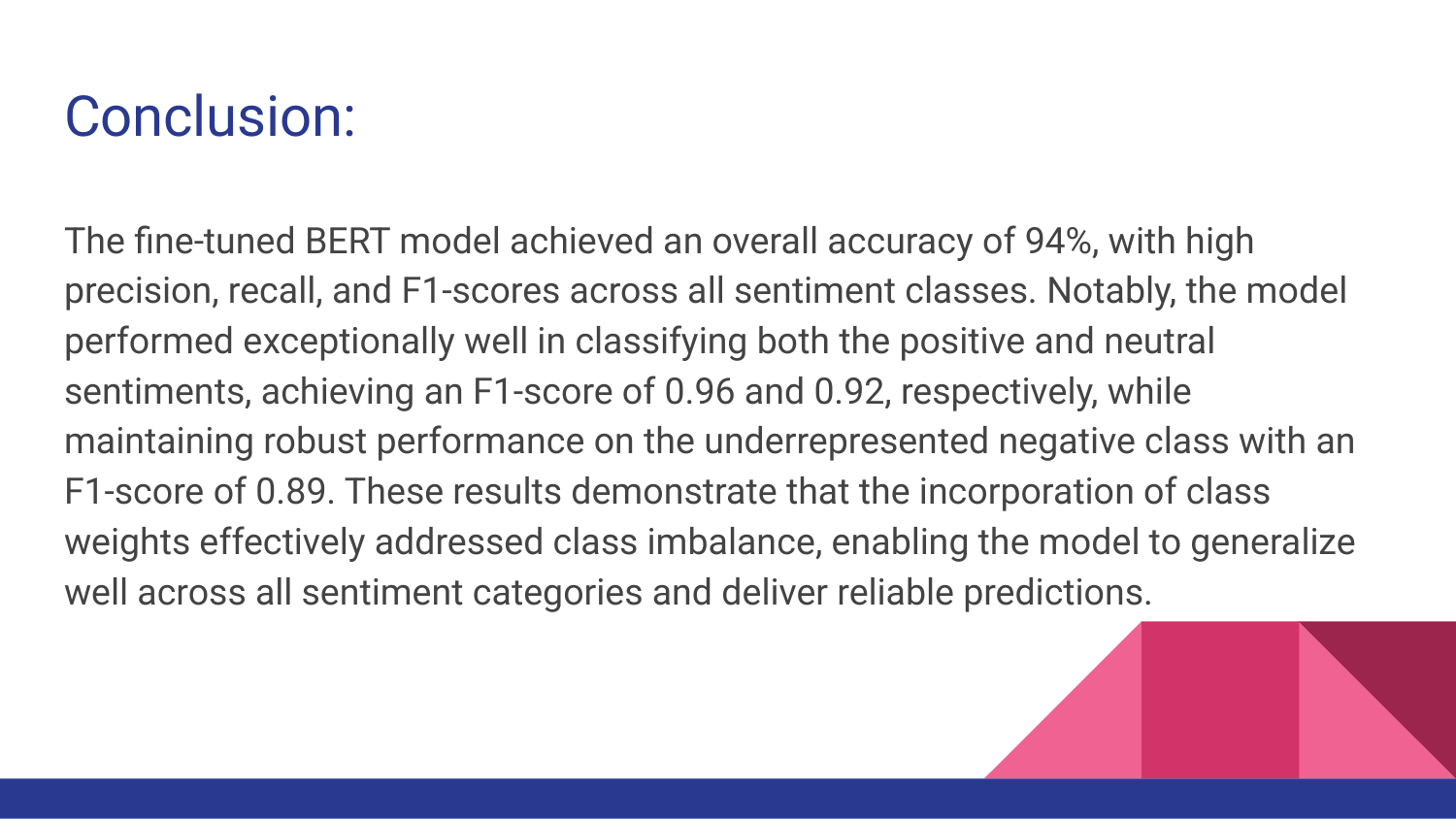

# Conclusion:
The fine-tuned BERT model achieved an overall accuracy of 94%, with high precision, recall, and F1-scores across all sentiment classes. Notably, the model performed exceptionally well in classifying both the positive and neutral sentiments, achieving an F1-score of 0.96 and 0.92, respectively, while maintaining robust performance on the underrepresented negative class with an F1-score of 0.89. These results demonstrate that the incorporation of class weights effectively addressed class imbalance, enabling the model to generalize well across all sentiment categories and deliver reliable predictions.